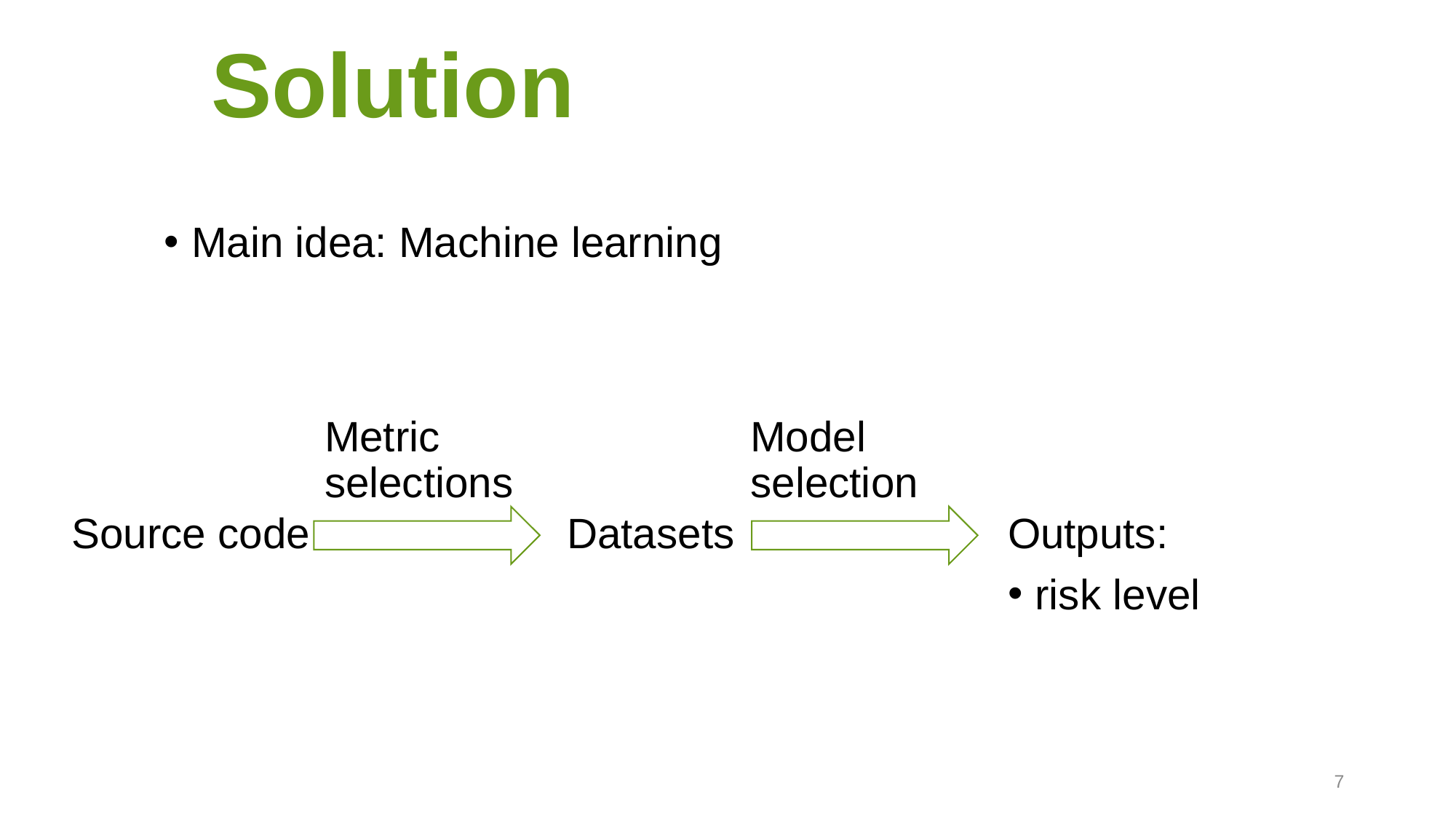

Solution
Main idea: Machine learning

Metric selections
Model selection
Source code

Datasets

Outputs:
risk level
7